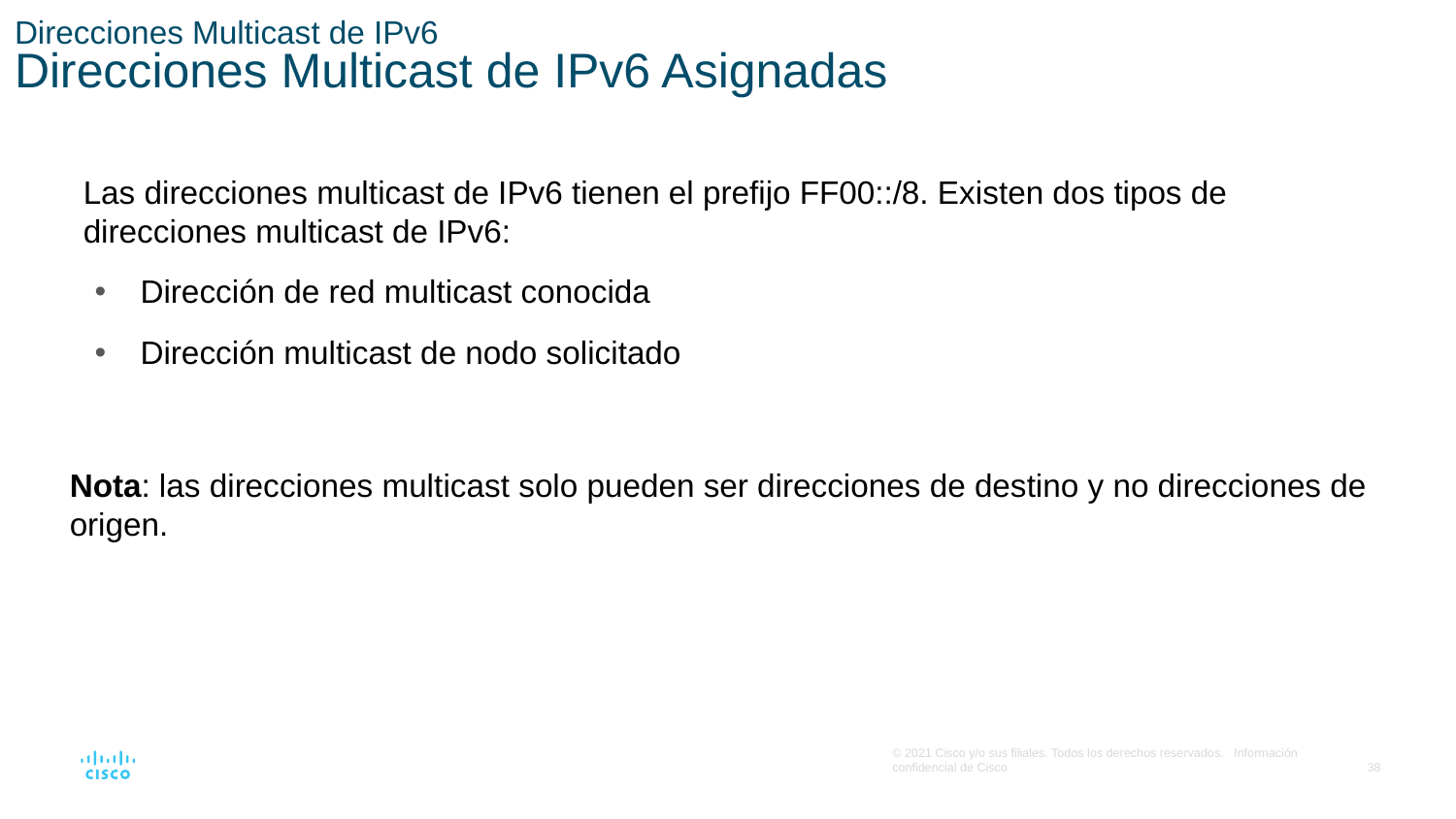

# Direcciones Multicast de IPv6 Direcciones Multicast de IPv6 Asignadas
Las direcciones multicast de IPv6 tienen el prefijo FF00::/8. Existen dos tipos de direcciones multicast de IPv6:
Dirección de red multicast conocida
Dirección multicast de nodo solicitado

Nota: las direcciones multicast solo pueden ser direcciones de destino y no direcciones de origen.